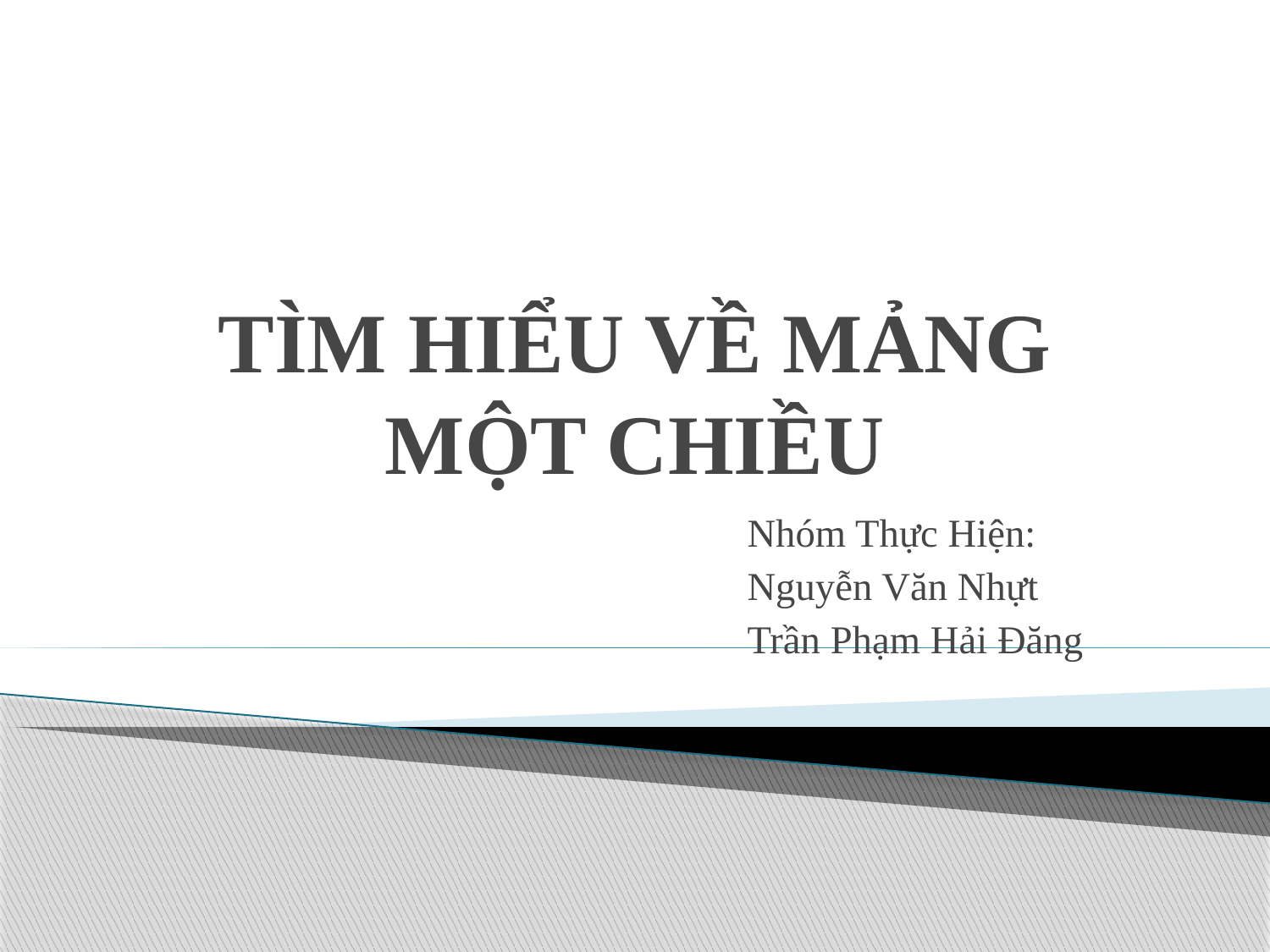

# TÌM HIỂU VỀ MẢNG MỘT CHIỀU
Nhóm Thực Hiện:
Nguyễn Văn Nhựt
Trần Phạm Hải Đăng